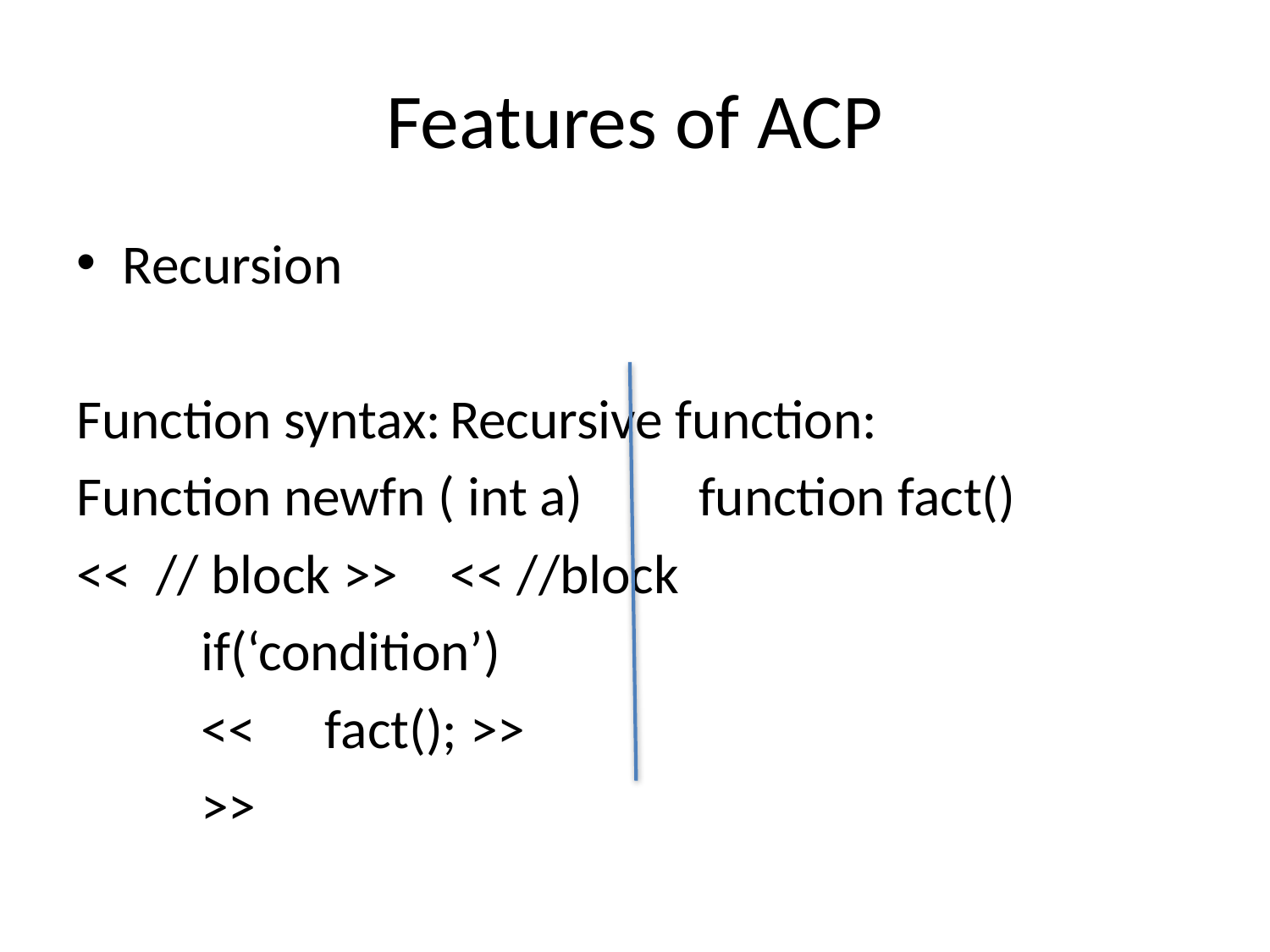

# Features of ACP
Recursion

Function syntax:				Recursive function:
Function newfn ( int a)	function fact()
<<  // block >>				<< //block
										if(‘condition’)
										<<	fact(); >>
									>>